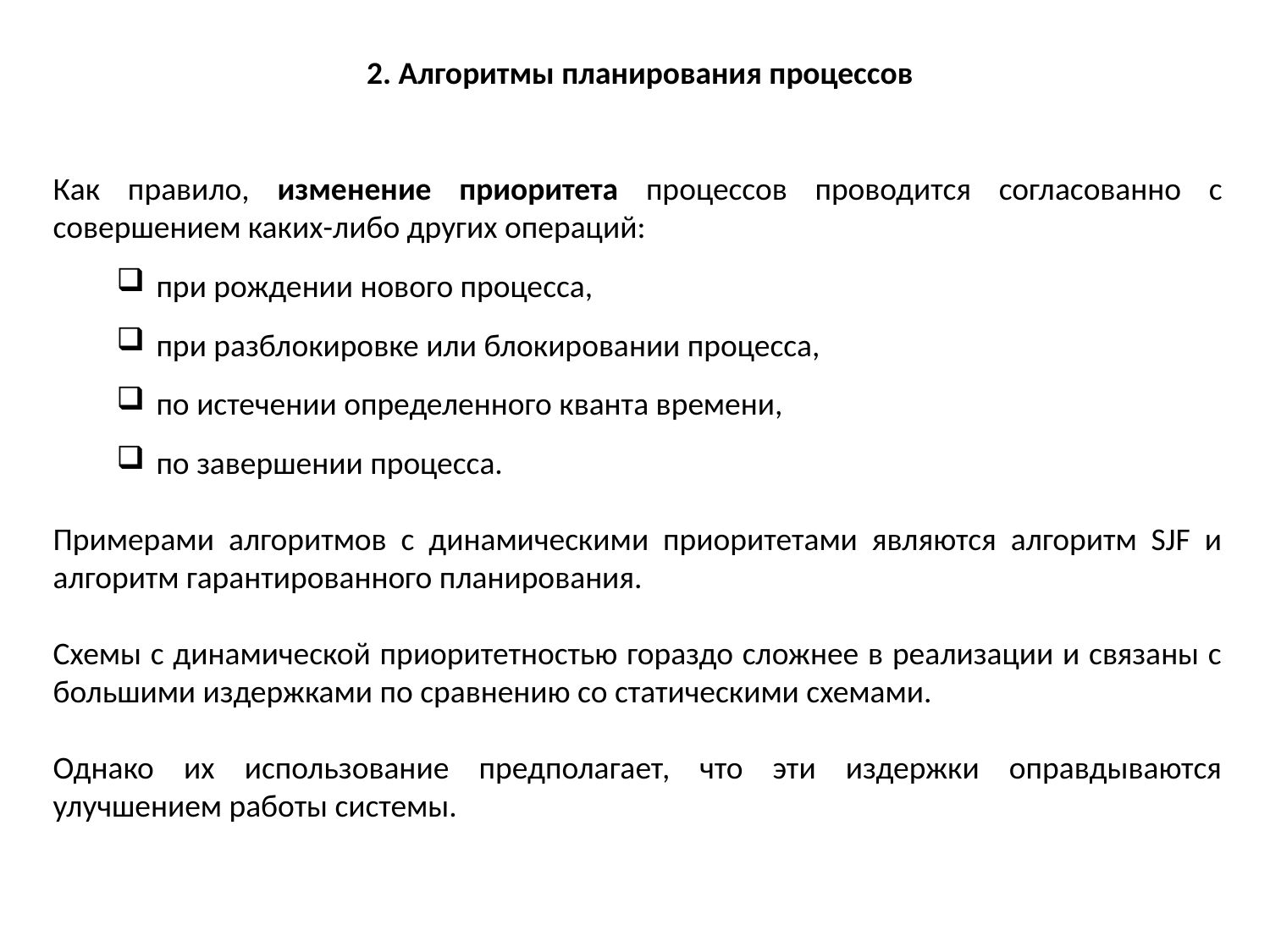

2. Алгоритмы планирования процессов
Как правило, изменение приоритета процессов проводится согласованно с совершением каких-либо других операций:
при рождении нового процесса,
при разблокировке или блокировании процесса,
по истечении определенного кванта времени,
по завершении процесса.

Примерами алгоритмов с динамическими приоритетами являются алгоритм SJF и алгоритм гарантированного планирования.

Схемы с динамической приоритетностью гораздо сложнее в реализации и связаны с большими издержками по сравнению со статическими схемами.

Однако их использование предполагает, что эти издержки оправдываются улучшением работы системы.